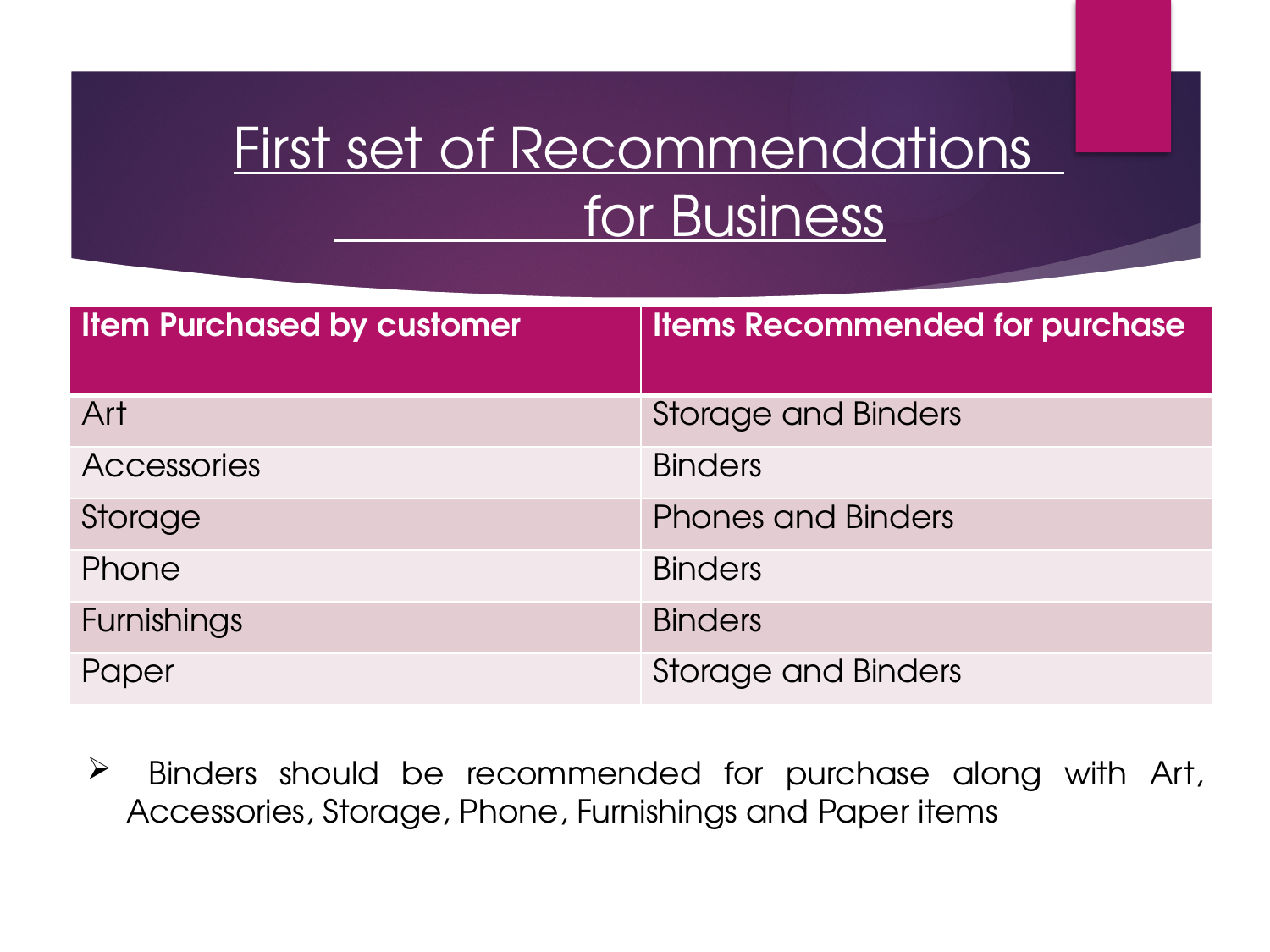

# First set of Recommendations                   for Business
| Item Purchased by customer | Items Recommended for purchase |
| --- | --- |
| Art | Storage and Binders |
| Accessories | Binders |
| Storage | Phones and Binders |
| Phone | Binders |
| Furnishings | Binders |
| Paper | Storage and Binders |
 Binders should be recommended for purchase along with Art, Accessories, Storage, Phone, Furnishings and Paper items